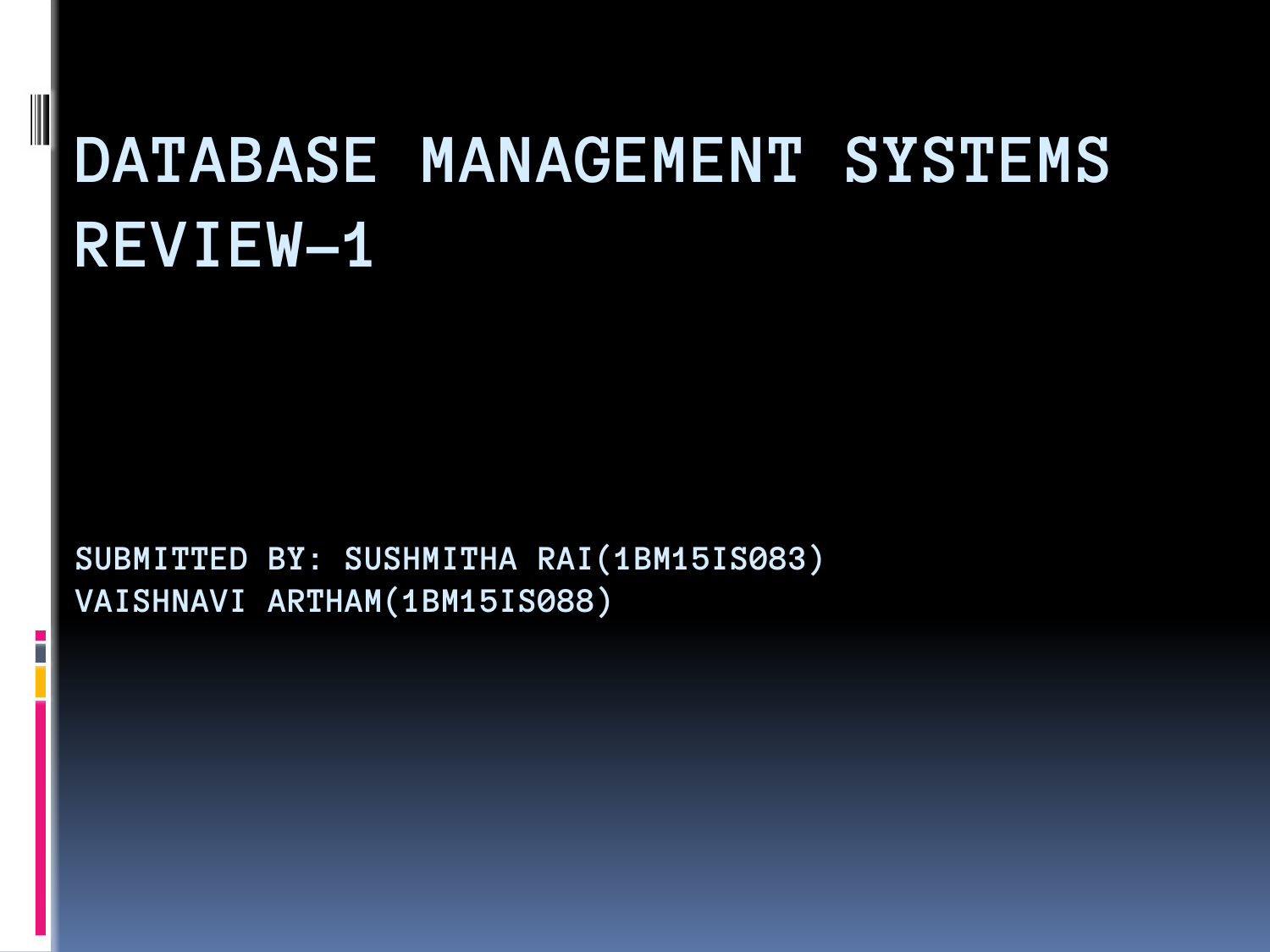

# DATABASE MANAGEMENT SYSTEMS REVIEW-1 SUBMITTED BY: SUSHMITHA RAI(1BM15IS083) VAISHNAVI ARTHAM(1BM15IS088)